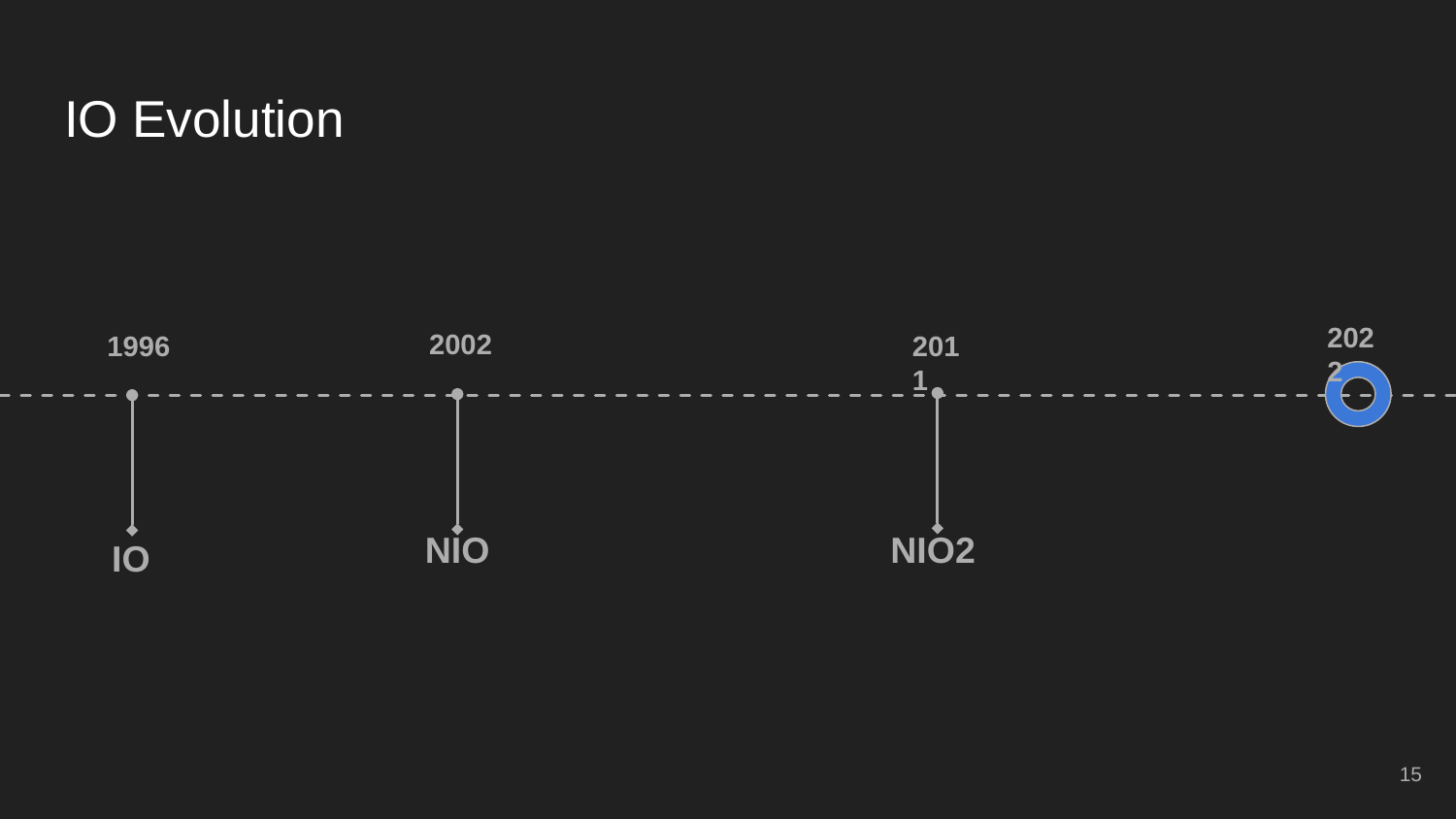

# IO Evolution

2022
2002
1996
2011

NIO2
NIO
IO
15